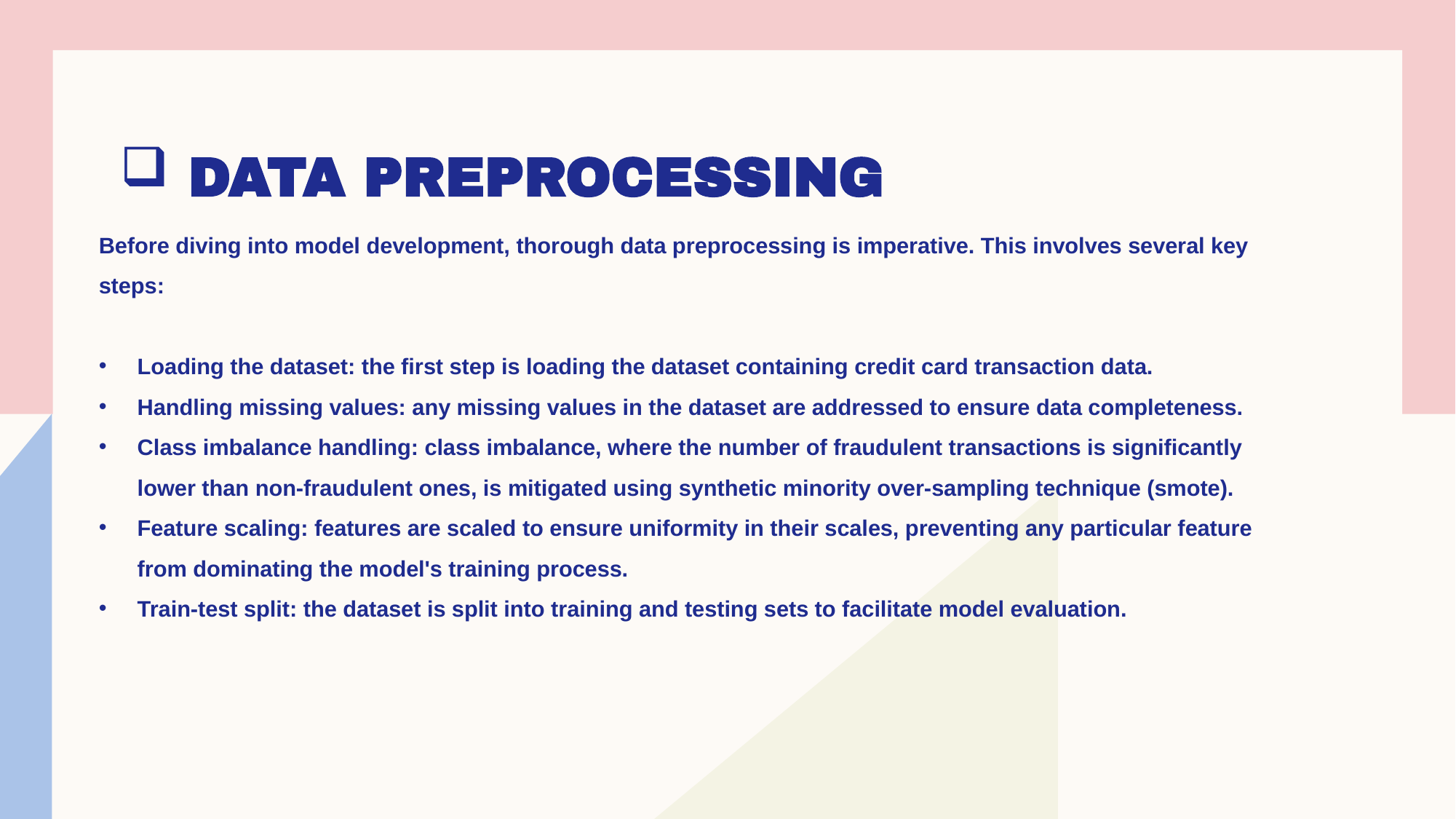

# Data Preprocessing
Before diving into model development, thorough data preprocessing is imperative. This involves several key steps:

Loading the dataset: the first step is loading the dataset containing credit card transaction data.
Handling missing values: any missing values in the dataset are addressed to ensure data completeness.
Class imbalance handling: class imbalance, where the number of fraudulent transactions is significantly lower than non-fraudulent ones, is mitigated using synthetic minority over-sampling technique (smote).
Feature scaling: features are scaled to ensure uniformity in their scales, preventing any particular feature from dominating the model's training process.
Train-test split: the dataset is split into training and testing sets to facilitate model evaluation.